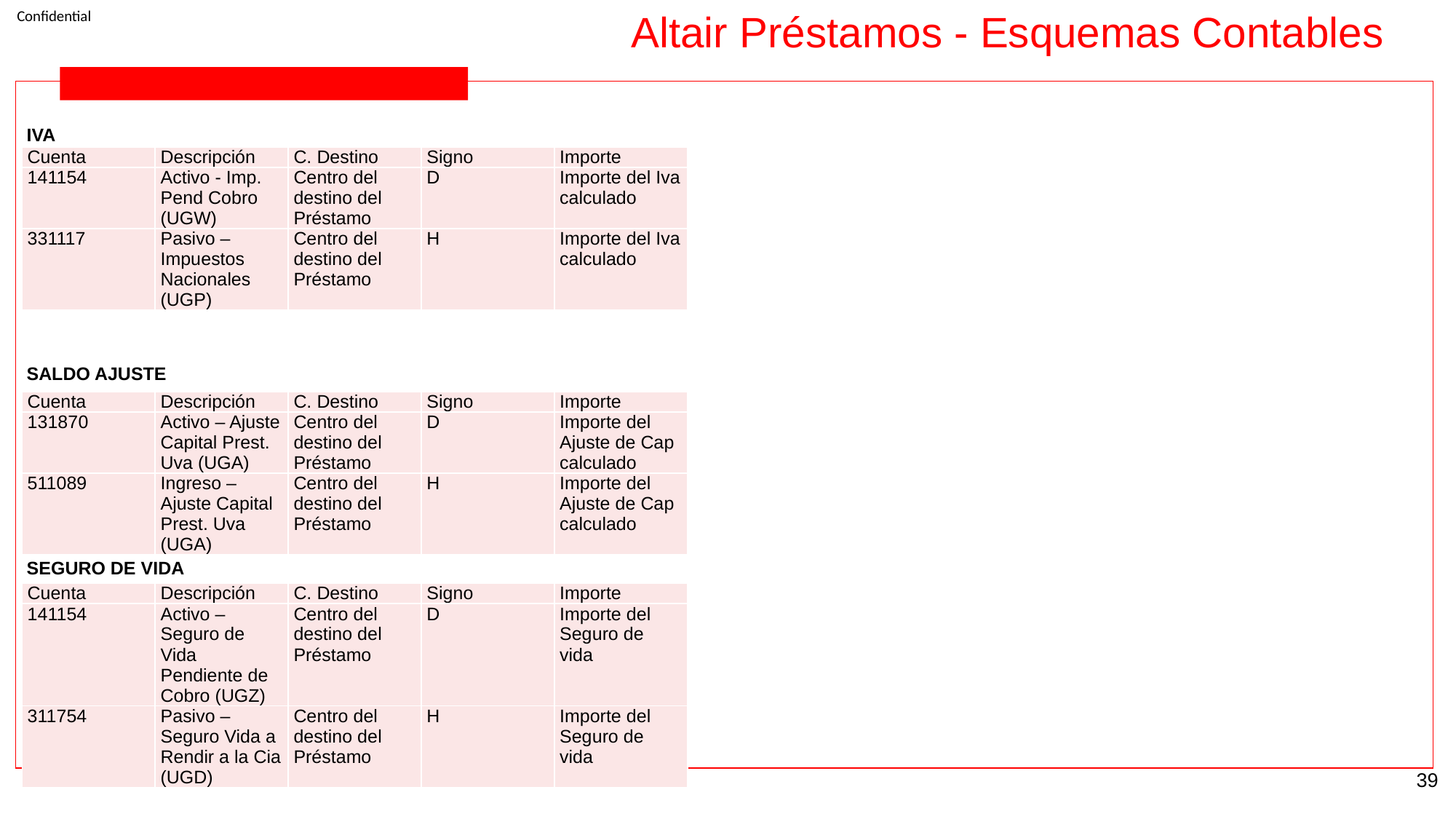

Altair Préstamos - Esquemas Contables

IVA
| Cuenta | Descripción | C. Destino | Signo | Importe |
| --- | --- | --- | --- | --- |
| 141154 | Activo - Imp. Pend Cobro (UGW) | Centro del destino del Préstamo | D | Importe del Iva calculado |
| 331117 | Pasivo – Impuestos Nacionales (UGP) | Centro del destino del Préstamo | H | Importe del Iva calculado |
SALDO AJUSTE
| Cuenta | Descripción | C. Destino | Signo | Importe |
| --- | --- | --- | --- | --- |
| 131870 | Activo – Ajuste Capital Prest. Uva (UGA) | Centro del destino del Préstamo | D | Importe del Ajuste de Cap calculado |
| 511089 | Ingreso – Ajuste Capital Prest. Uva (UGA) | Centro del destino del Préstamo | H | Importe del Ajuste de Cap calculado |
SEGURO DE VIDA

| Cuenta | Descripción | C. Destino | Signo | Importe |
| --- | --- | --- | --- | --- |
| 141154 | Activo – Seguro de Vida Pendiente de Cobro (UGZ) | Centro del destino del Préstamo | D | Importe del Seguro de vida |
| 311754 | Pasivo – Seguro Vida a Rendir a la Cia (UGD) | Centro del destino del Préstamo | H | Importe del Seguro de vida |
39